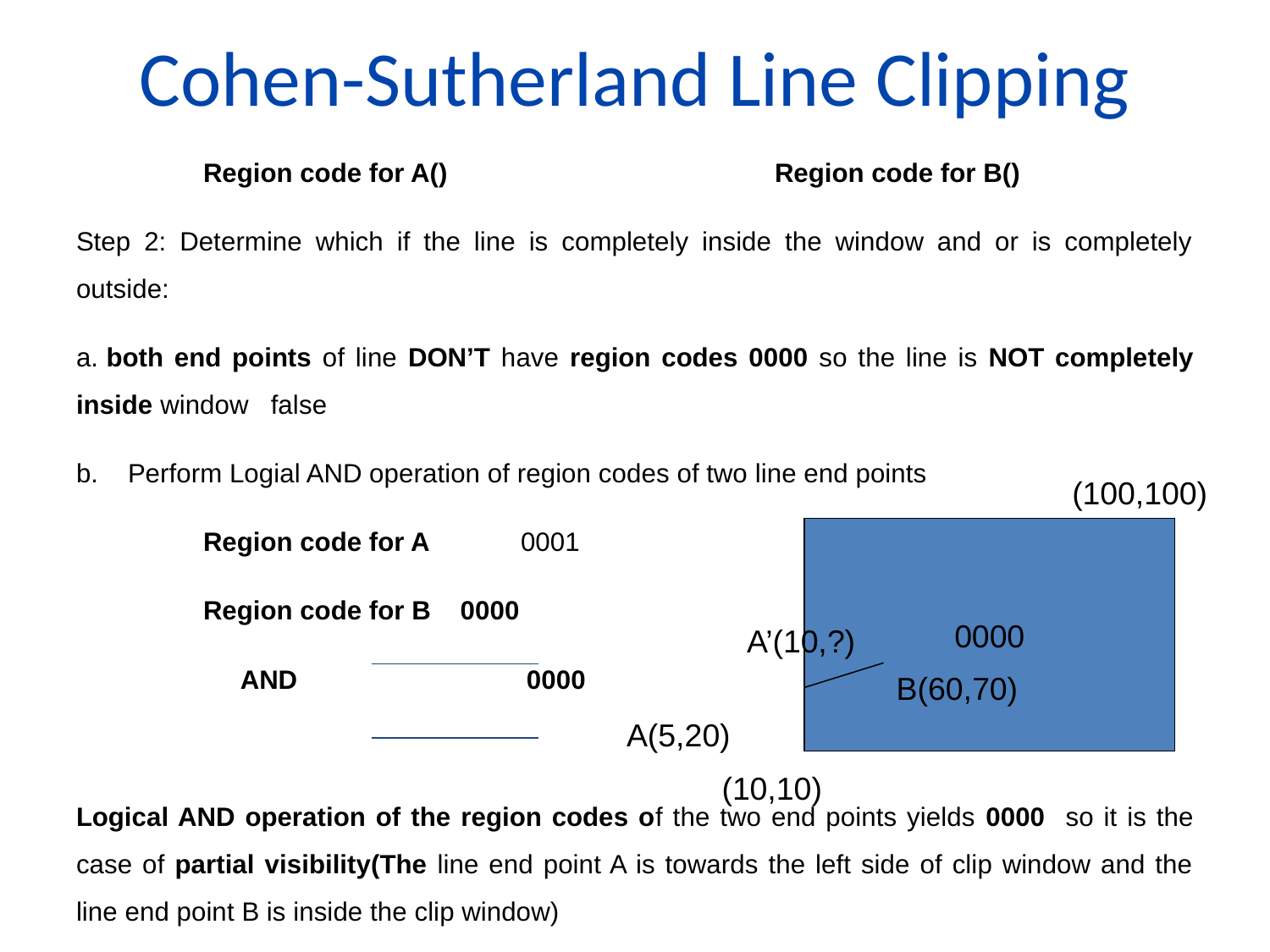

# Cohen-Sutherland Line Clipping
Region code for A()			Region code for B()
Step 2: Determine which if the line is completely inside the window and or is completely outside:
a. both end points of line DON’T have region codes 0000 so the line is NOT completely inside window   false
b.    Perform Logial AND operation of region codes of two line end points
Region code for A 	0001
Region code for B    0000
     AND	                  0000

Logical AND operation of the region codes of the two end points yields 0000  so it is the case of partial visibility(The line end point A is towards the left side of clip window and the line end point B is inside the clip window)

(100,100)
0000
A’(10,?)
B(60,70)
A(5,20)
(10,10)